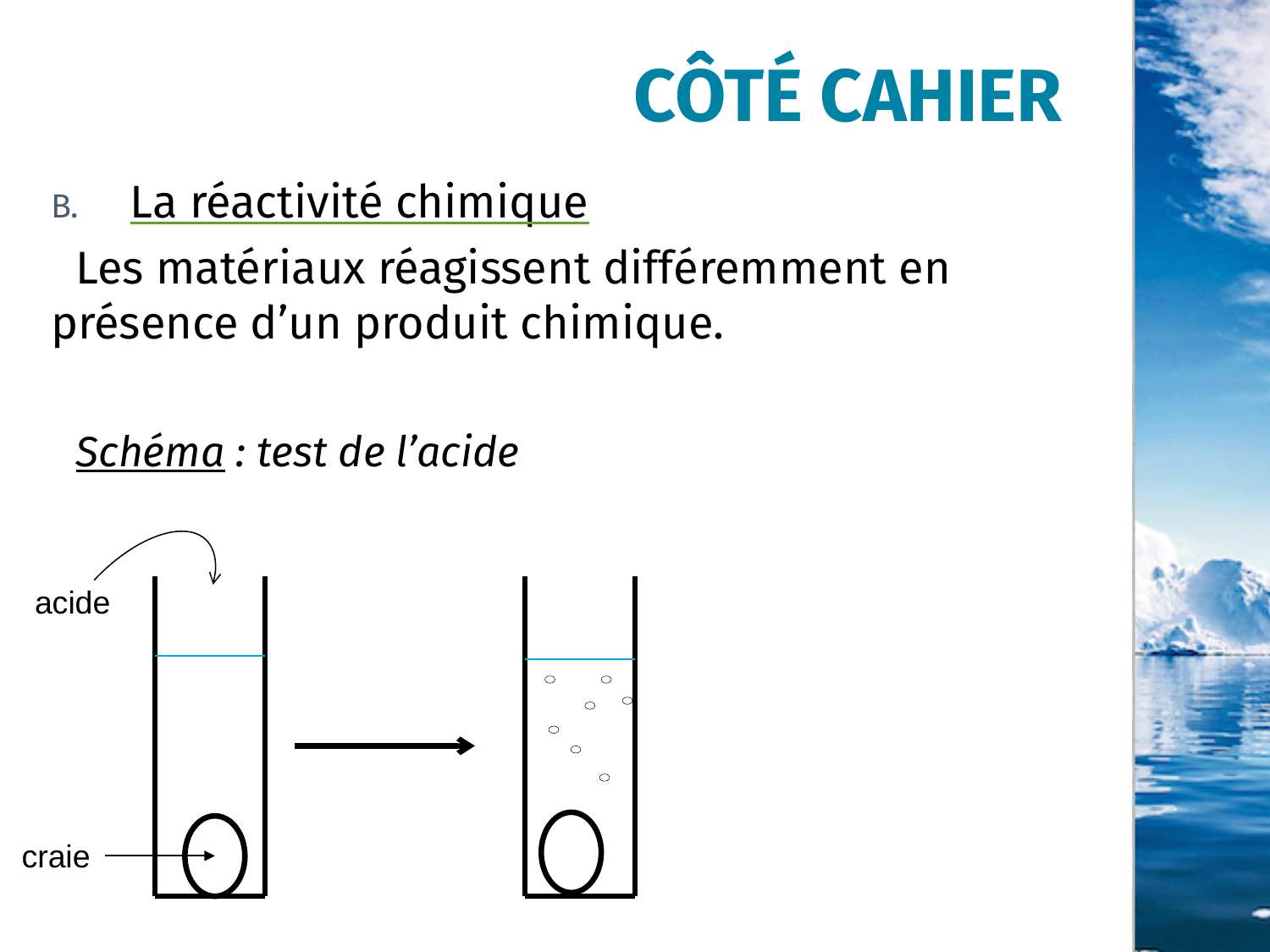

# Côté cahier
La réactivité chimique
Les matériaux réagissent différemment en présence d’un produit chimique.

Schéma : test de l’acide

acide

craie